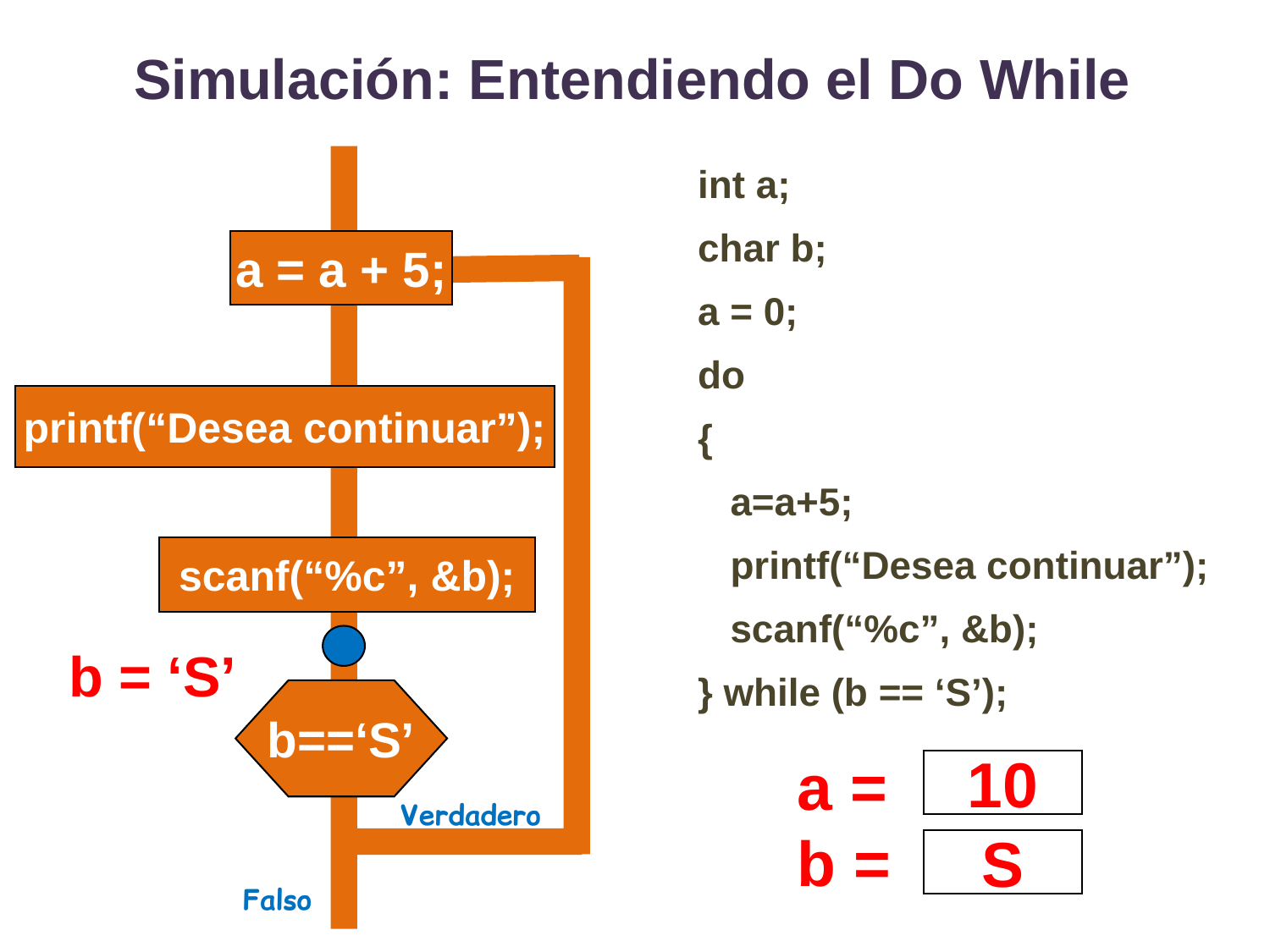

# Simulación: Entendiendo el Do While
int a;
char b;
a = 0;
do
{
   a=a+5;
   printf(“Desea continuar”);
   scanf(“%c”, &b);
} while (b == ‘S’);

a = a + 5;

printf(“Desea continuar”);
scanf(“%c”, &b);

b = ‘S’
b==‘S’
a =
b =
10
S
Verdadero

Falso